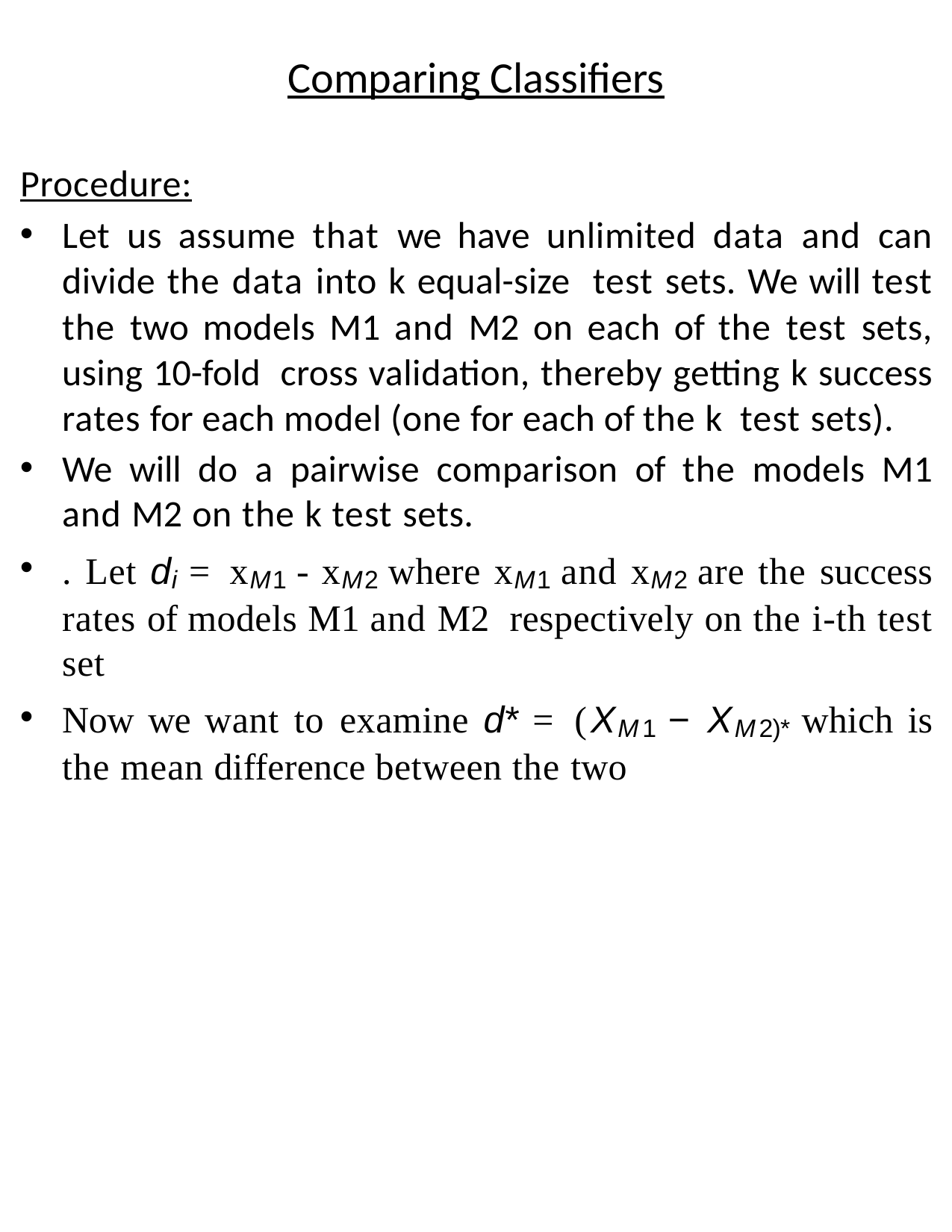

# Comparing Classifiers
Procedure:
Let us assume that we have unlimited data and can divide the data into k equal-size  test sets. We will test the two models M1 and M2 on each of the test sets, using 10-fold  cross validation, thereby getting k success rates for each model (one for each of the k  test sets).
We will do a pairwise comparison of the models M1 and M2 on the k test sets.
. Let di = xM1 - xM2 where xM1 and xM2 are the success rates of models M1 and M2  respectively on the i-th test set
Now we want to examine d* = (XM1 − XM2)* which is the mean difference between the two